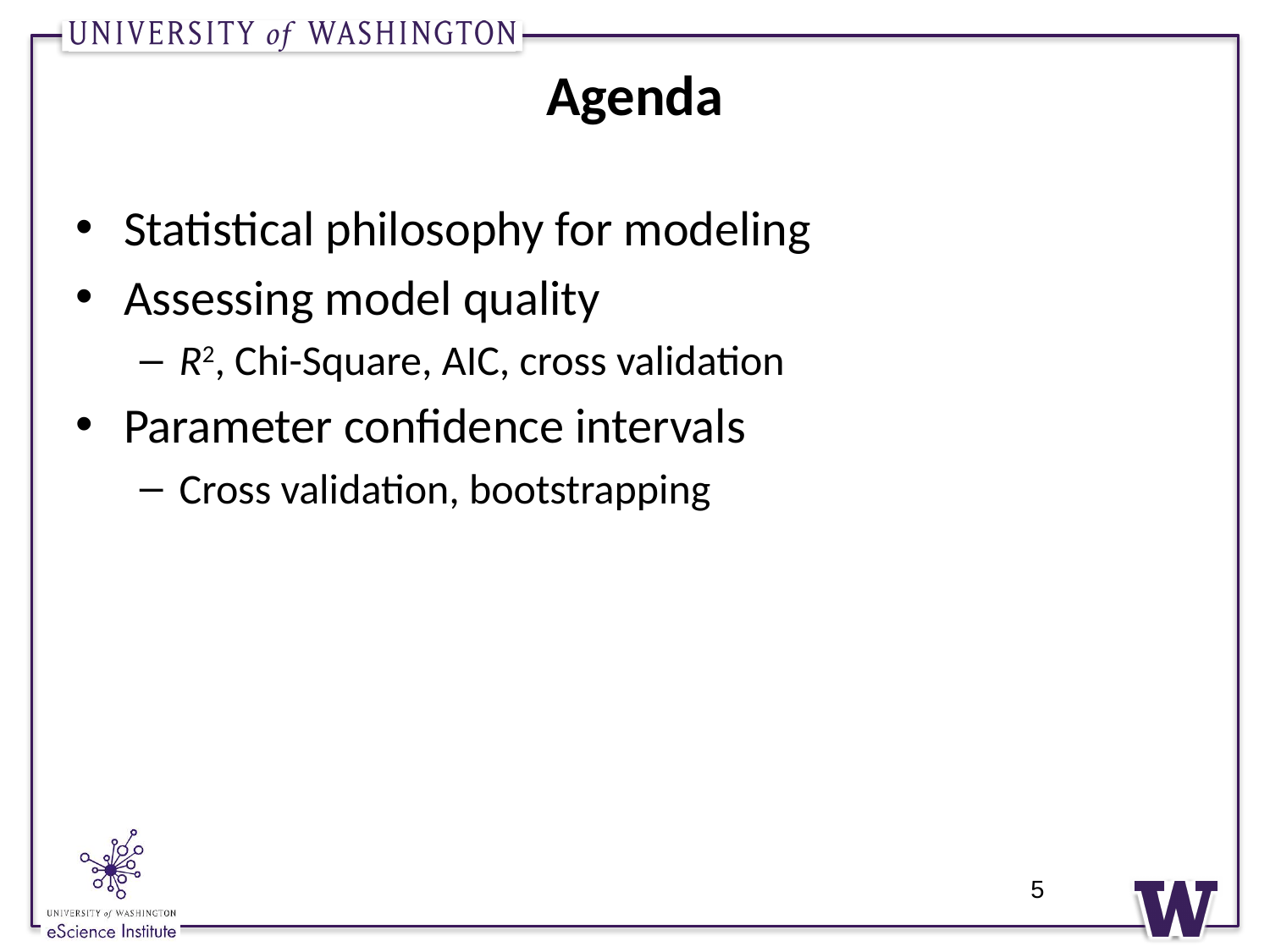

# Agenda
Statistical philosophy for modeling
Assessing model quality
R2, Chi-Square, AIC, cross validation
Parameter confidence intervals
Cross validation, bootstrapping
5